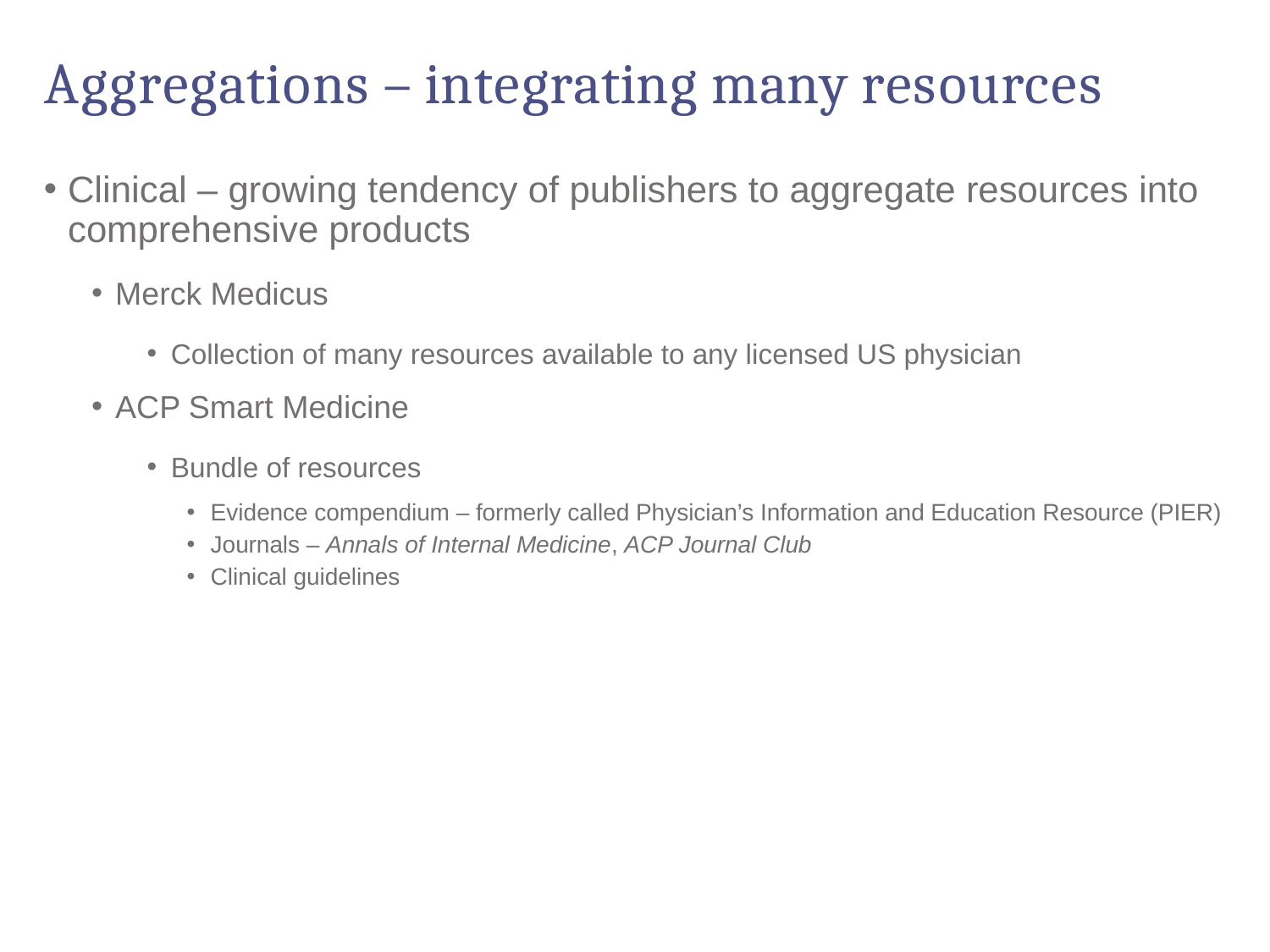

# Aggregations – integrating many resources
Clinical – growing tendency of publishers to aggregate resources into comprehensive products
Merck Medicus
Collection of many resources available to any licensed US physician
ACP Smart Medicine
Bundle of resources
Evidence compendium – formerly called Physician’s Information and Education Resource (PIER)
Journals – Annals of Internal Medicine, ACP Journal Club
Clinical guidelines